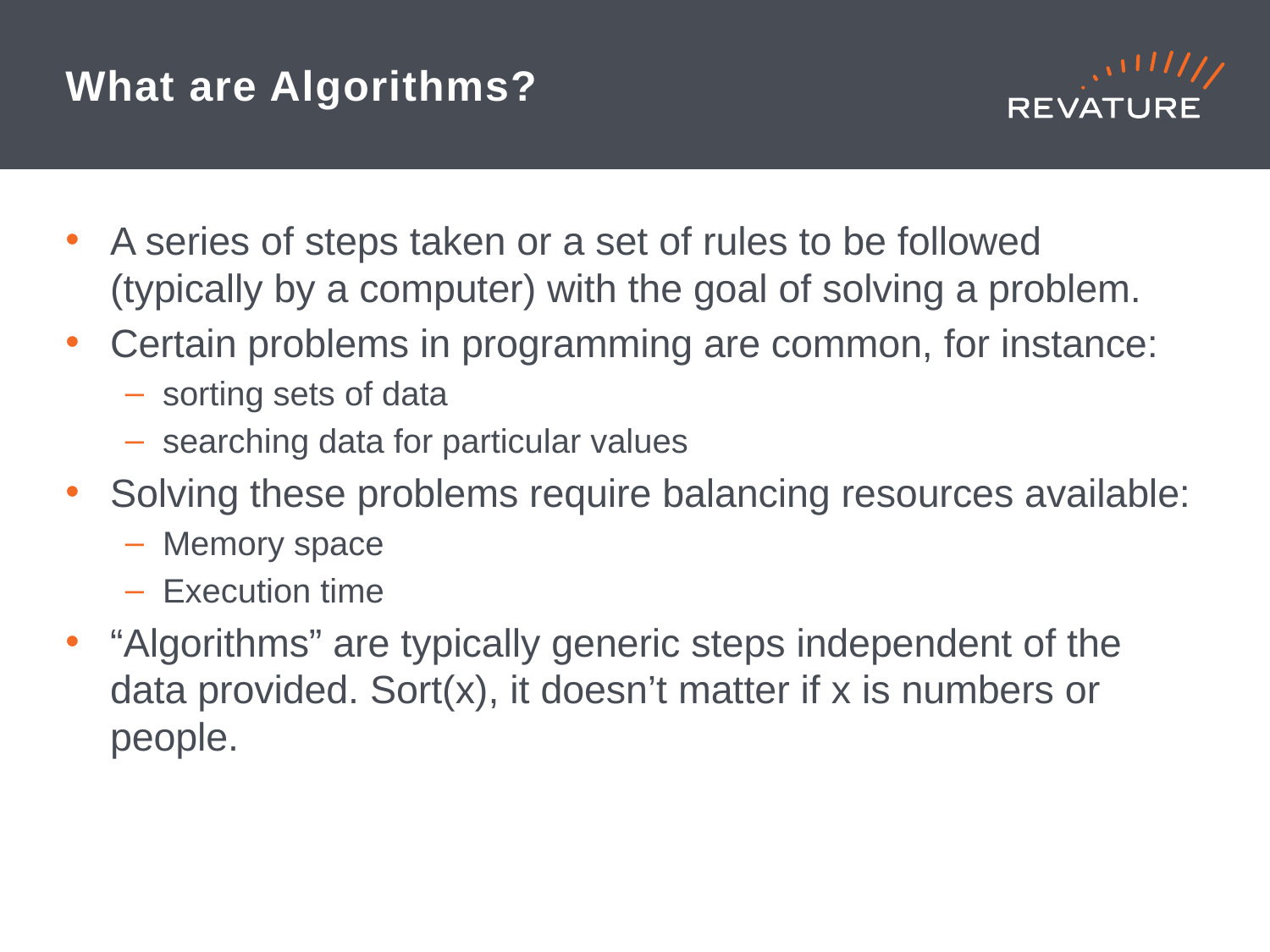

# What are Algorithms?
A series of steps taken or a set of rules to be followed (typically by a computer) with the goal of solving a problem.
Certain problems in programming are common, for instance:
sorting sets of data
searching data for particular values
Solving these problems require balancing resources available:
Memory space
Execution time
“Algorithms” are typically generic steps independent of the data provided. Sort(x), it doesn’t matter if x is numbers or people.